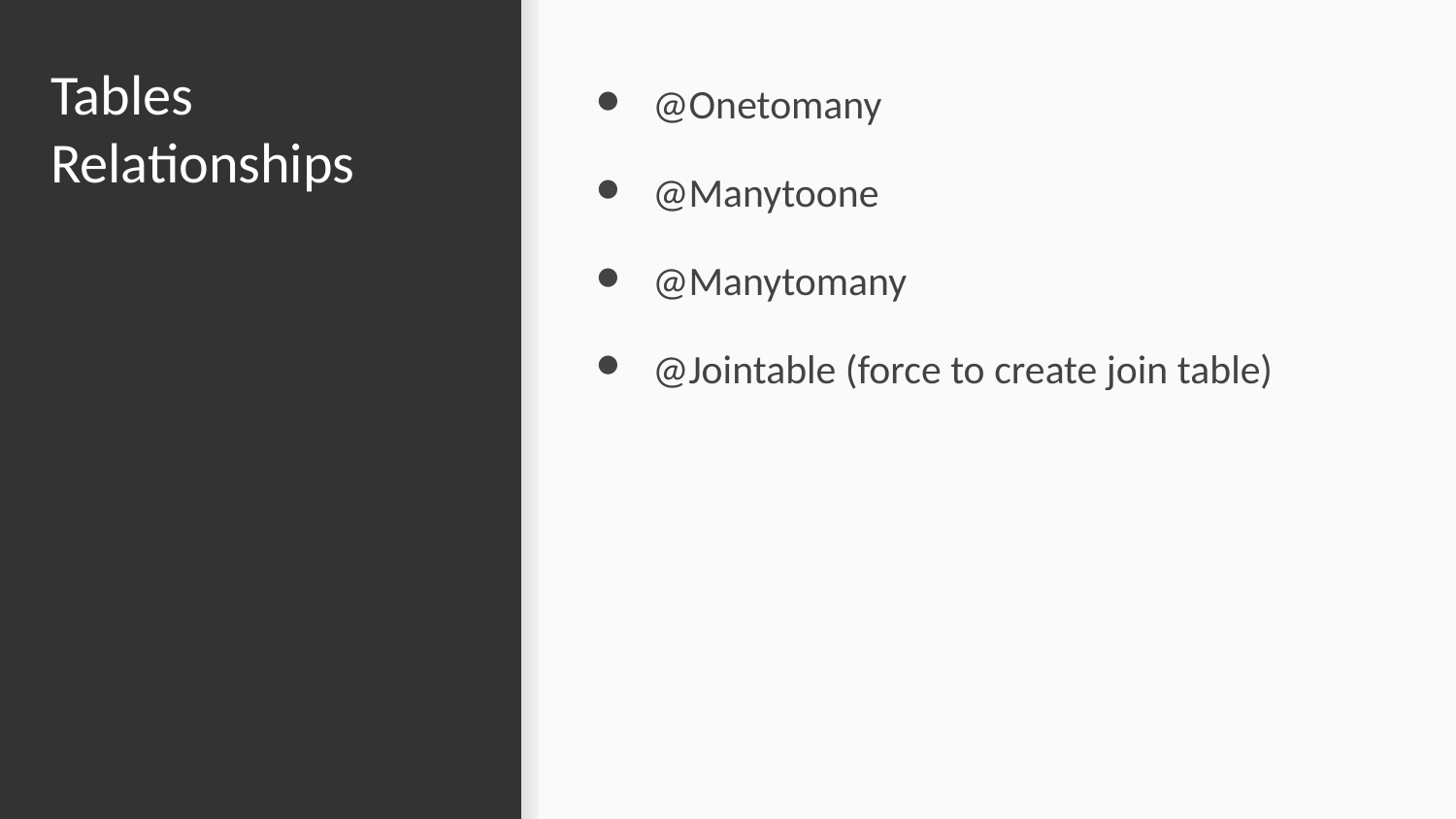

# Tables Relationships
@Onetomany
@Manytoone
@Manytomany
@Jointable (force to create join table)